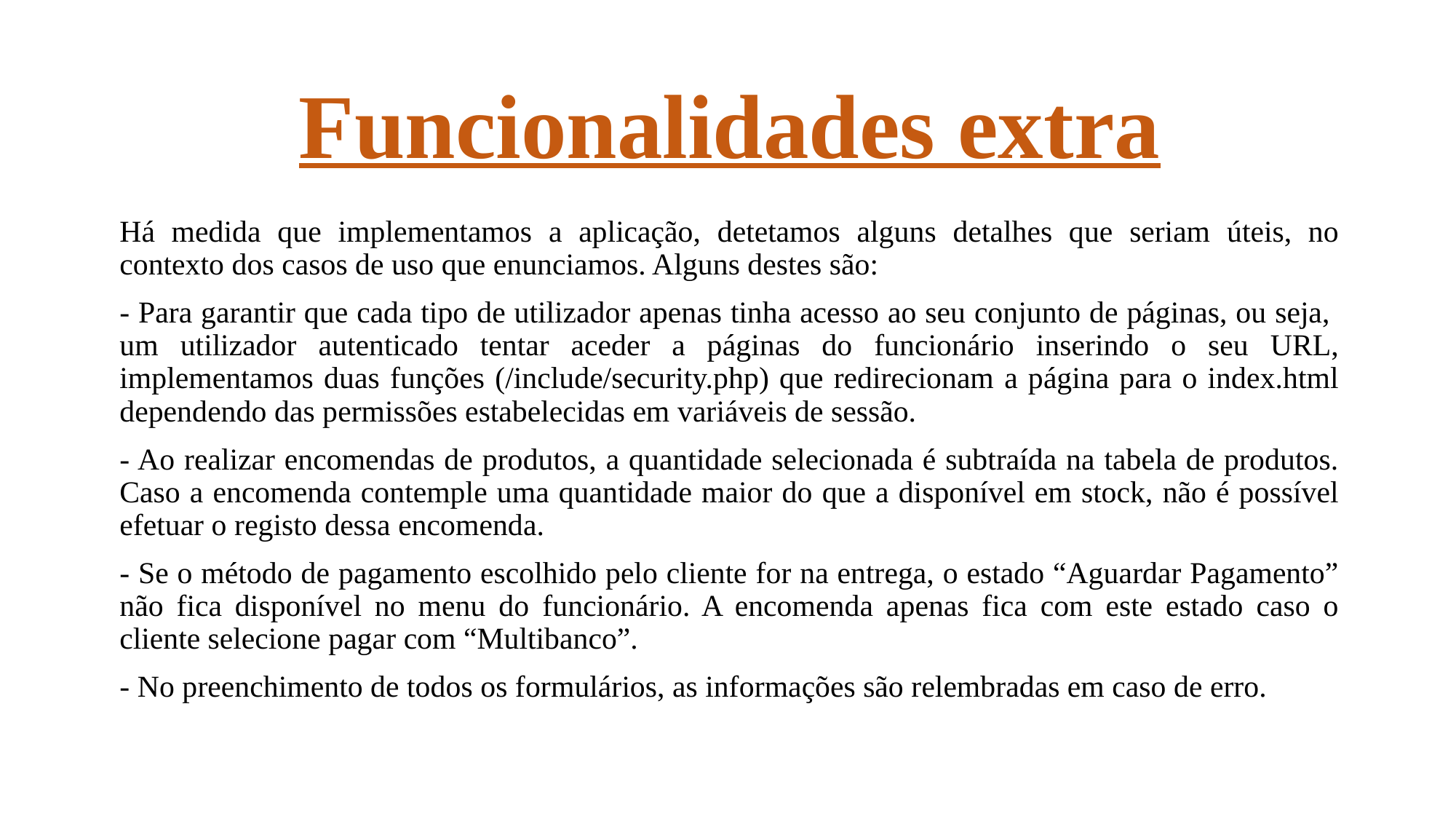

# Funcionalidades extra
Há medida que implementamos a aplicação, detetamos alguns detalhes que seriam úteis, no contexto dos casos de uso que enunciamos. Alguns destes são:
- Para garantir que cada tipo de utilizador apenas tinha acesso ao seu conjunto de páginas, ou seja,  um utilizador autenticado tentar aceder a páginas do funcionário inserindo o seu URL, implementamos duas funções (/include/security.php) que redirecionam a página para o index.html dependendo das permissões estabelecidas em variáveis de sessão.
- Ao realizar encomendas de produtos, a quantidade selecionada é subtraída na tabela de produtos. Caso a encomenda contemple uma quantidade maior do que a disponível em stock, não é possível efetuar o registo dessa encomenda.
- Se o método de pagamento escolhido pelo cliente for na entrega, o estado “Aguardar Pagamento” não fica disponível no menu do funcionário. A encomenda apenas fica com este estado caso o cliente selecione pagar com “Multibanco”.
- No preenchimento de todos os formulários, as informações são relembradas em caso de erro.